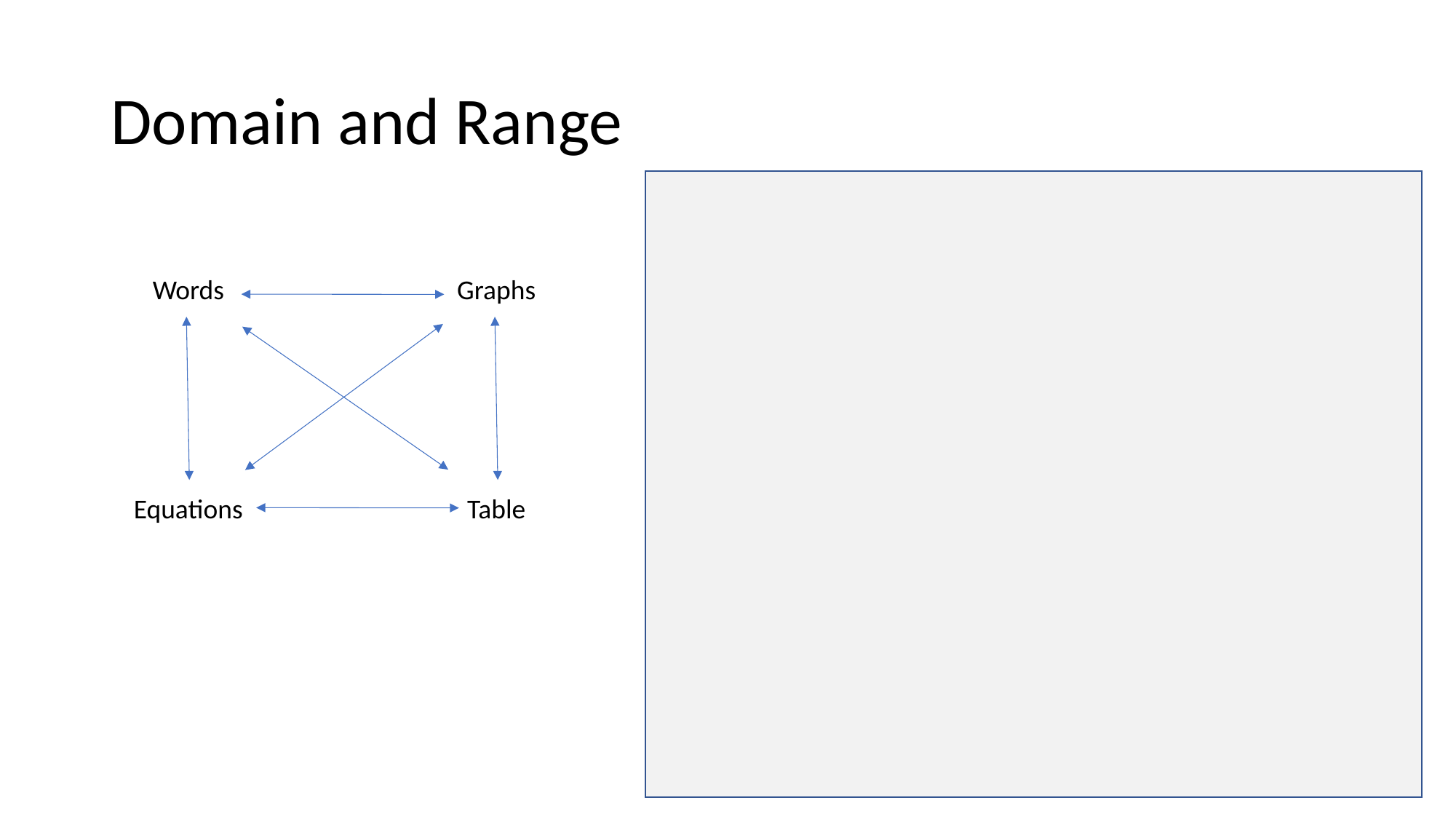

# Domain and Range

Graphs

Words

Table

Equations